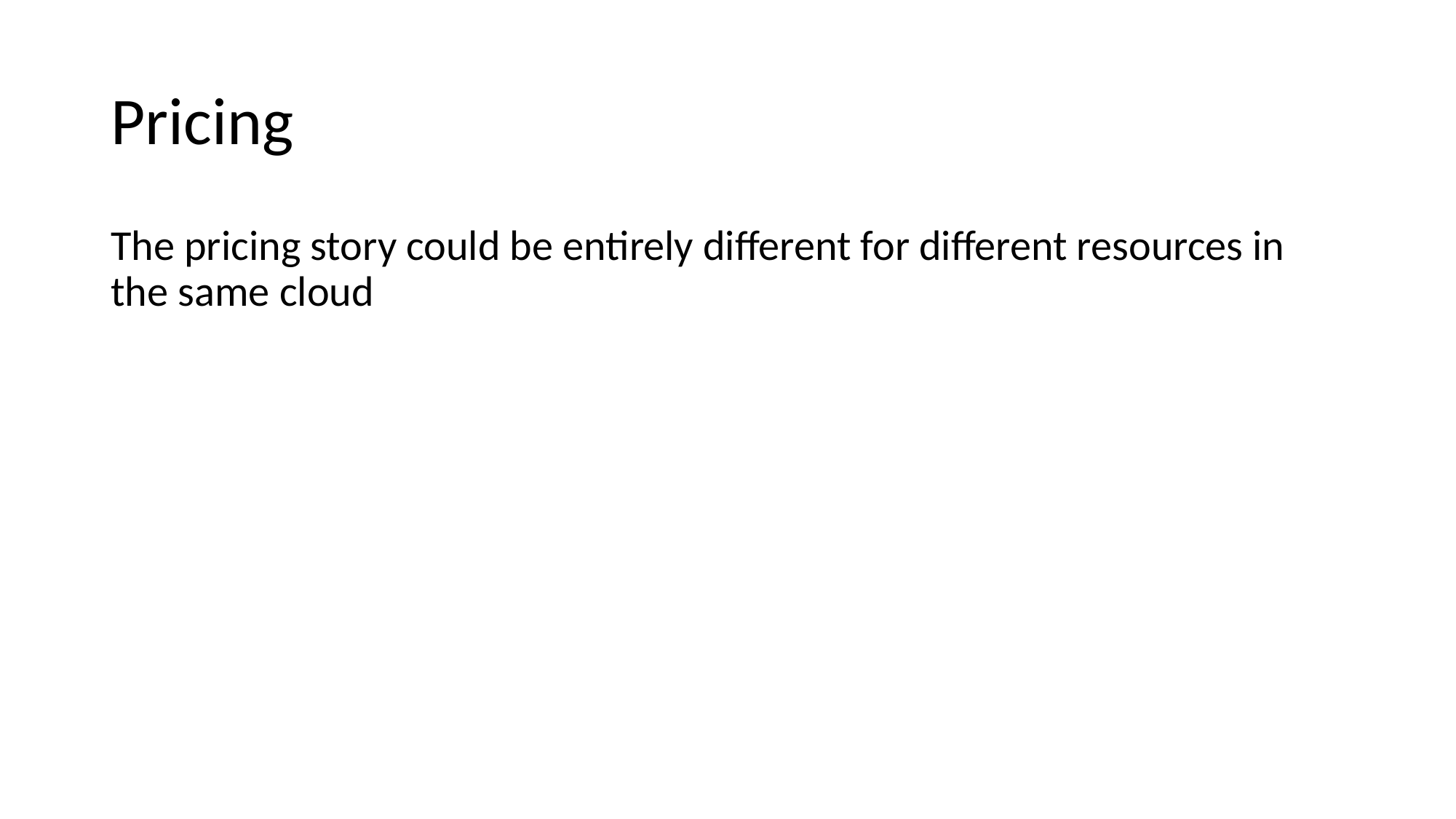

# Pricing
The pricing story could be entirely different for different resources in the same cloud